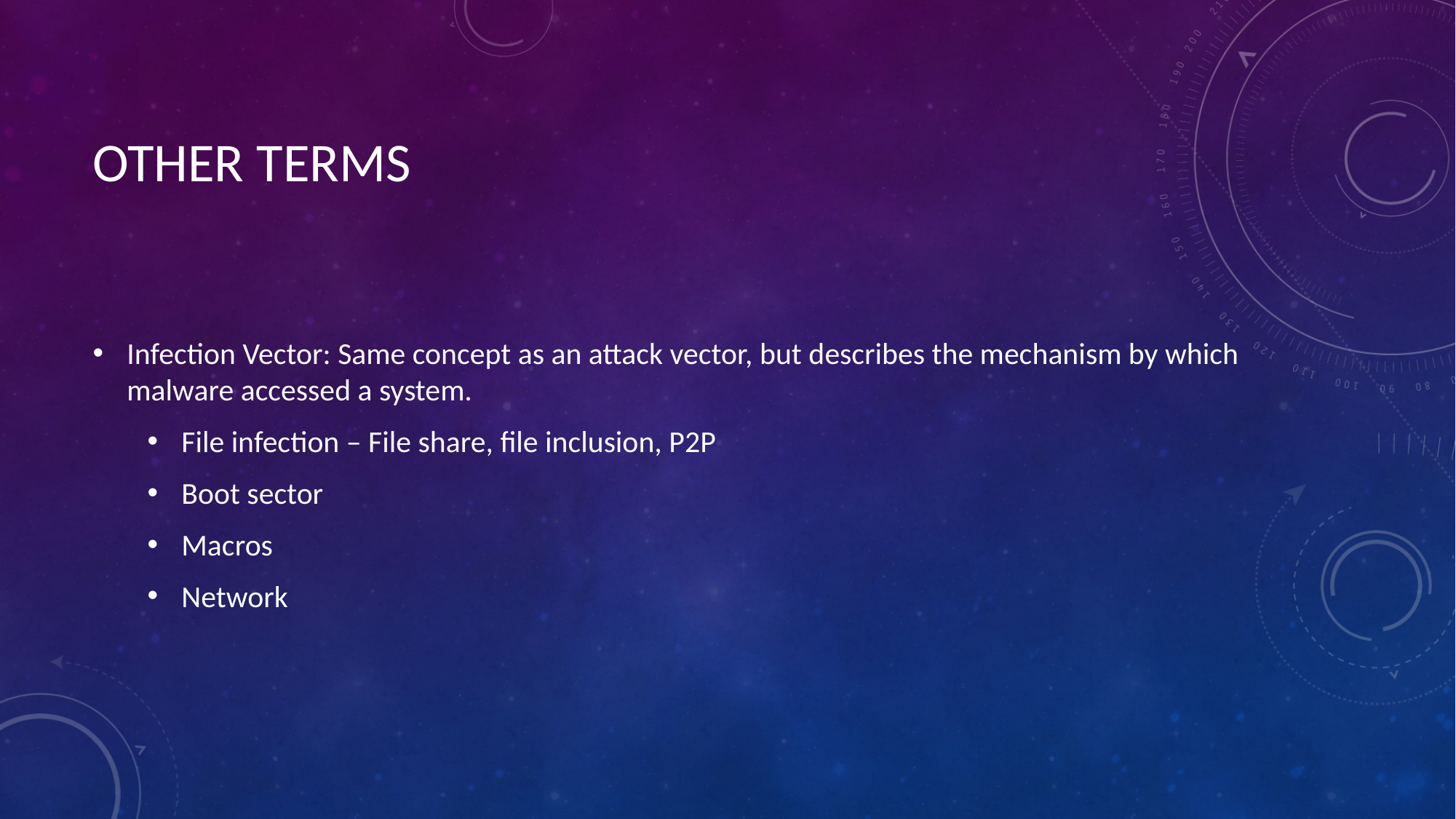

# Other Terms
Infection Vector: Same concept as an attack vector, but describes the mechanism by which malware accessed a system.
File infection – File share, file inclusion, P2P
Boot sector
Macros
Network